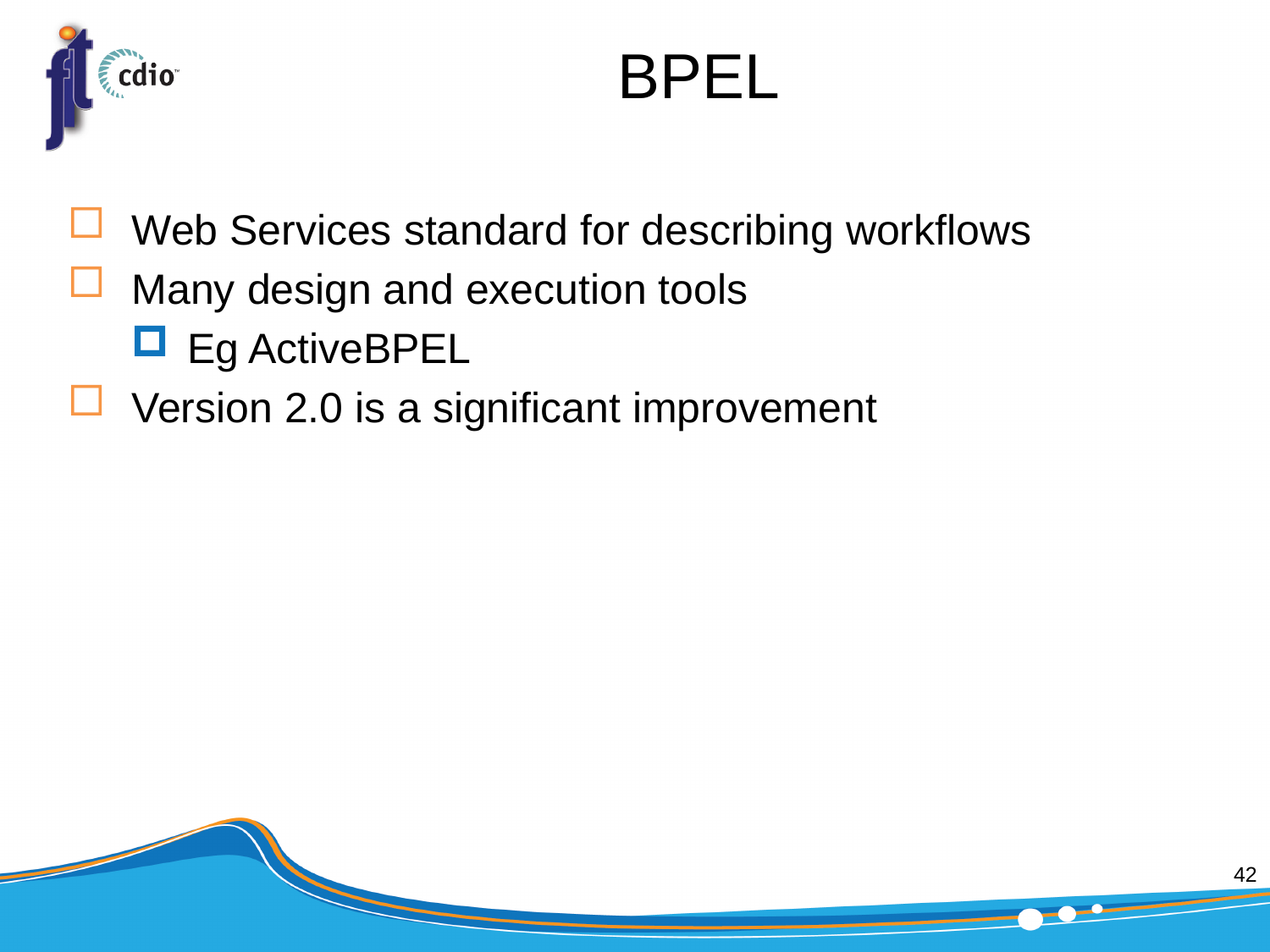

# BPEL
Web Services standard for describing workflows
Many design and execution tools
Eg ActiveBPEL
Version 2.0 is a significant improvement

42